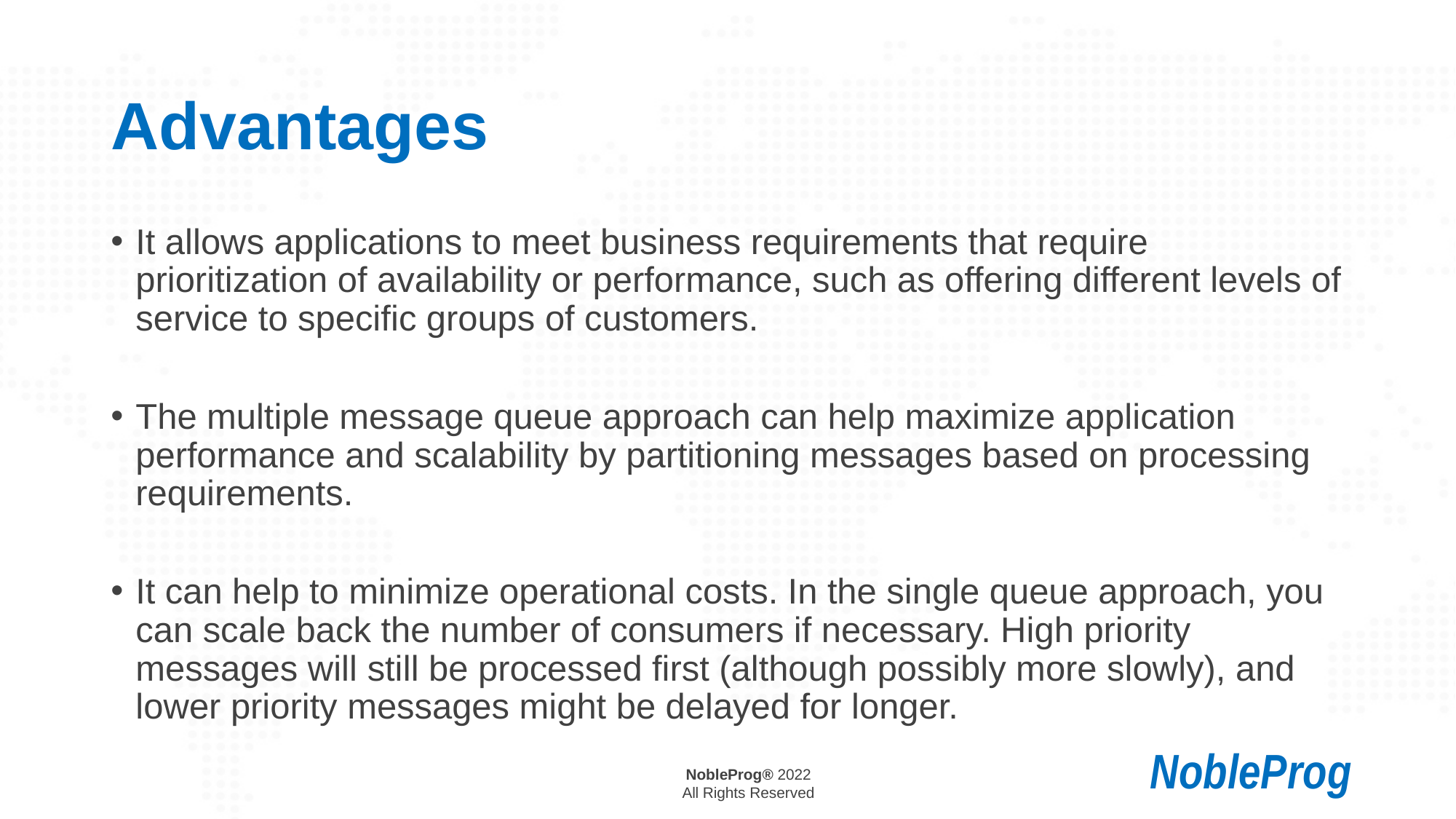

# Advantages
It allows applications to meet business requirements that require prioritization of availability or performance, such as offering different levels of service to specific groups of customers.

The multiple message queue approach can help maximize application performance and scalability by partitioning messages based on processing requirements.

It can help to minimize operational costs. In the single queue approach, you can scale back the number of consumers if necessary. High priority messages will still be processed first (although possibly more slowly), and lower priority messages might be delayed for longer.